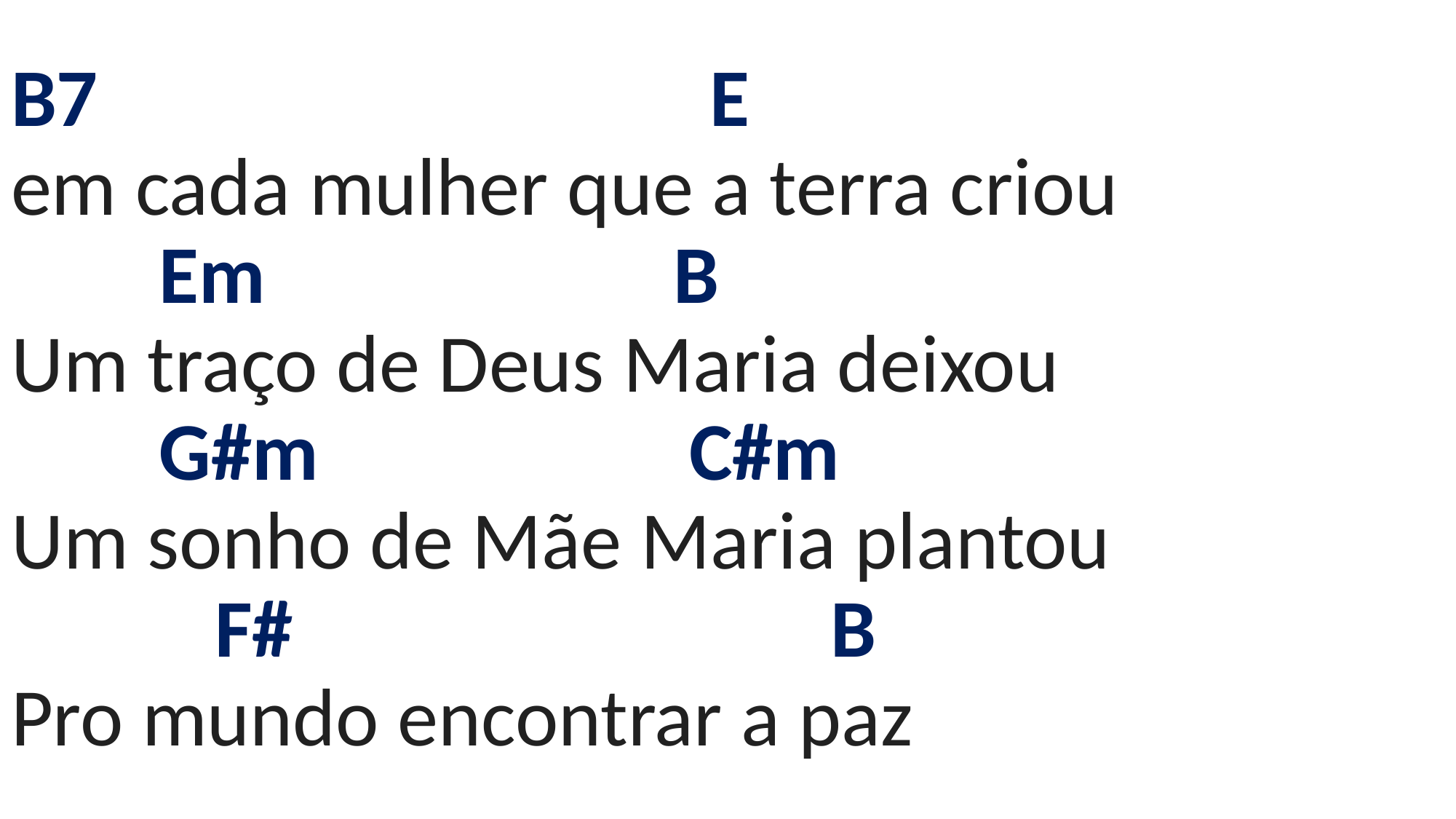

# B7                                 E em cada mulher que a terra criou Em                      B Um traço de Deus Maria deixou G#m                    C#m Um sonho de Mãe Maria plantou F#                             B Pro mundo encontrar a paz